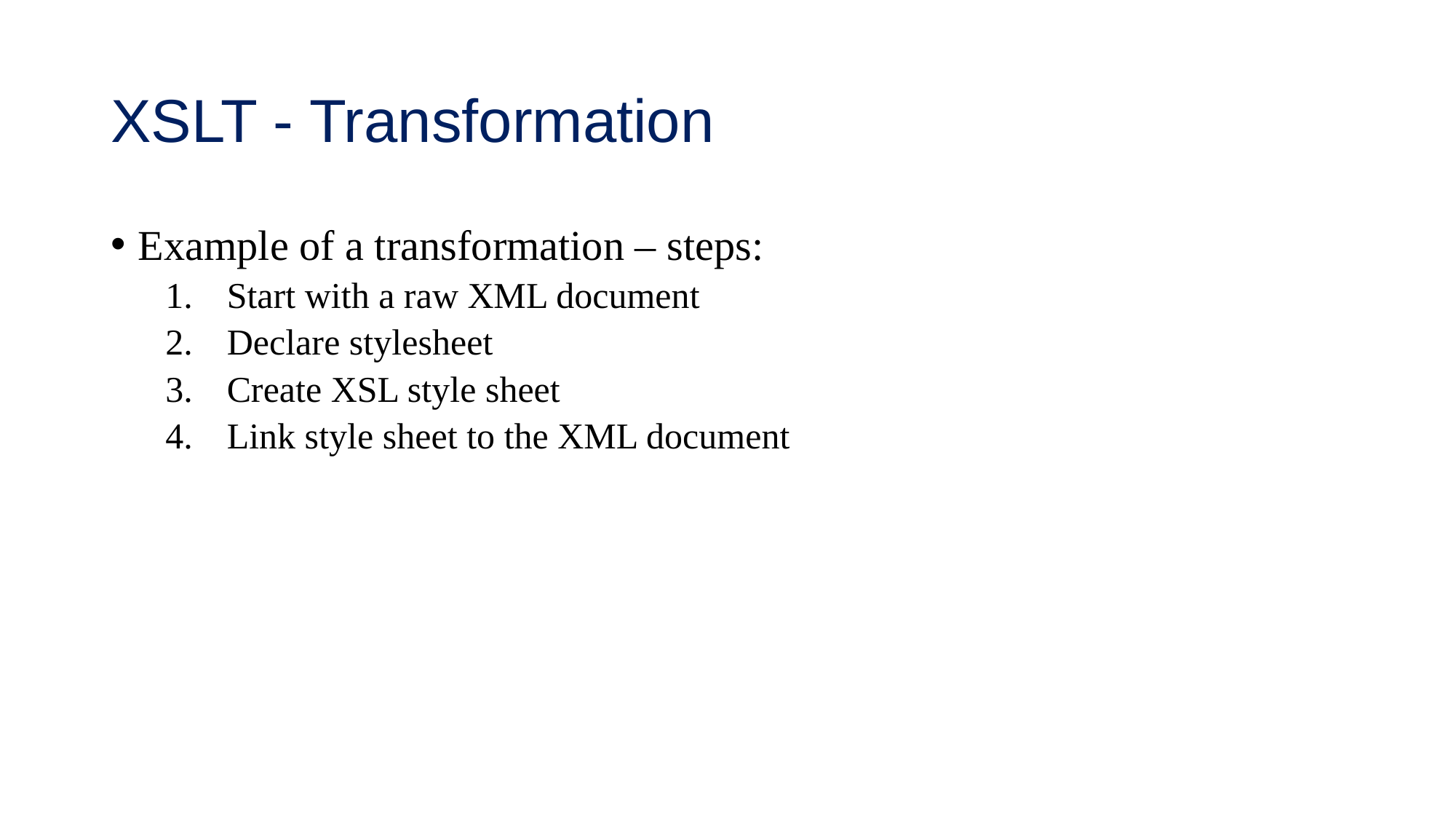

# XSLT - Transformation
Example of a transformation – steps:
Start with a raw XML document
Declare stylesheet
Create XSL style sheet
Link style sheet to the XML document